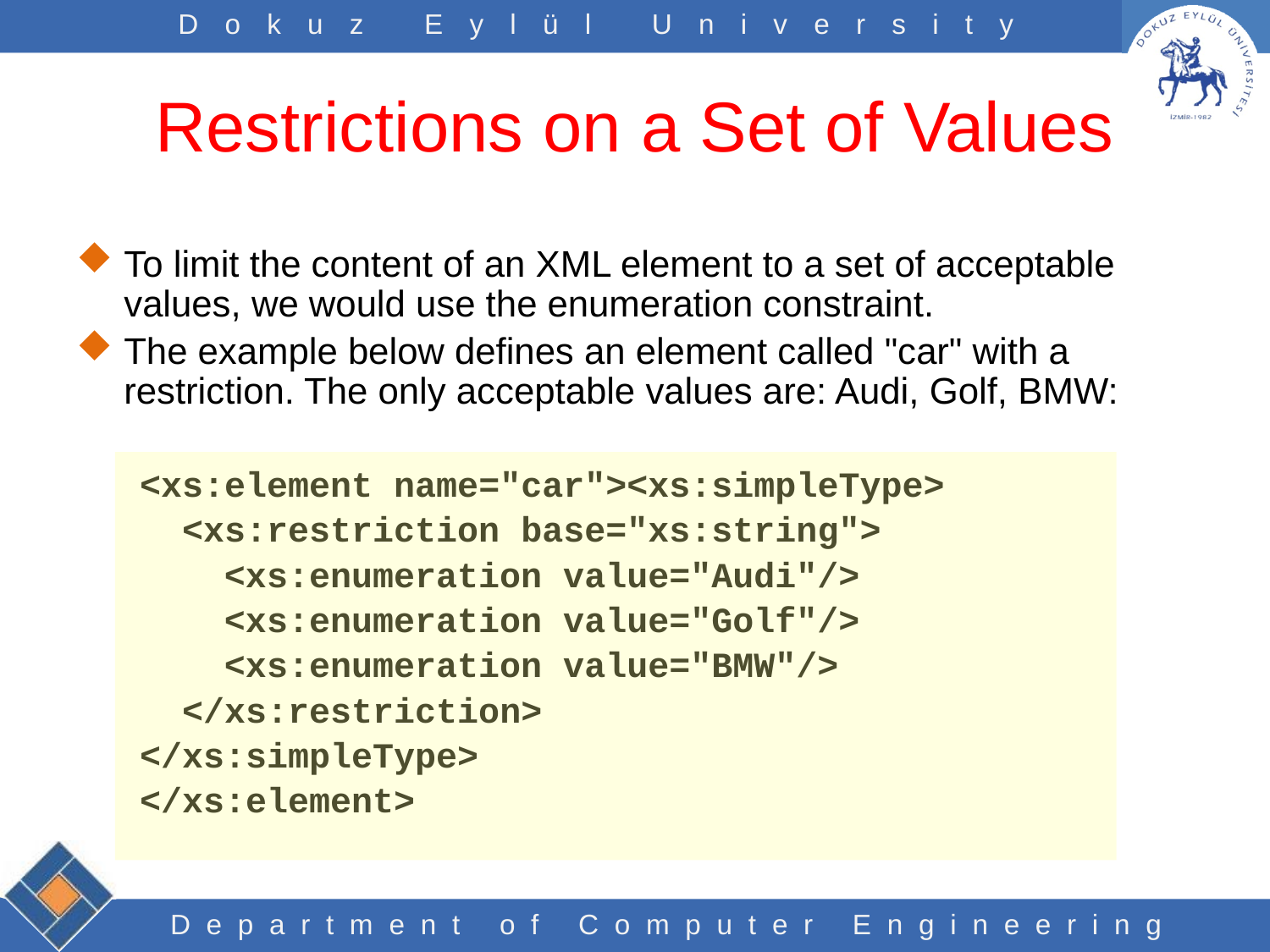

# Restrictions on a Set of Values
To limit the content of an XML element to a set of acceptable values, we would use the enumeration constraint.
The example below defines an element called "car" with a restriction. The only acceptable values are: Audi, Golf, BMW:

<xs:element name="car"><xs:simpleType>
  <xs:restriction base="xs:string">
    <xs:enumeration value="Audi"/>
    <xs:enumeration value="Golf"/>
    <xs:enumeration value="BMW"/>
  </xs:restriction>
</xs:simpleType>
</xs:element>